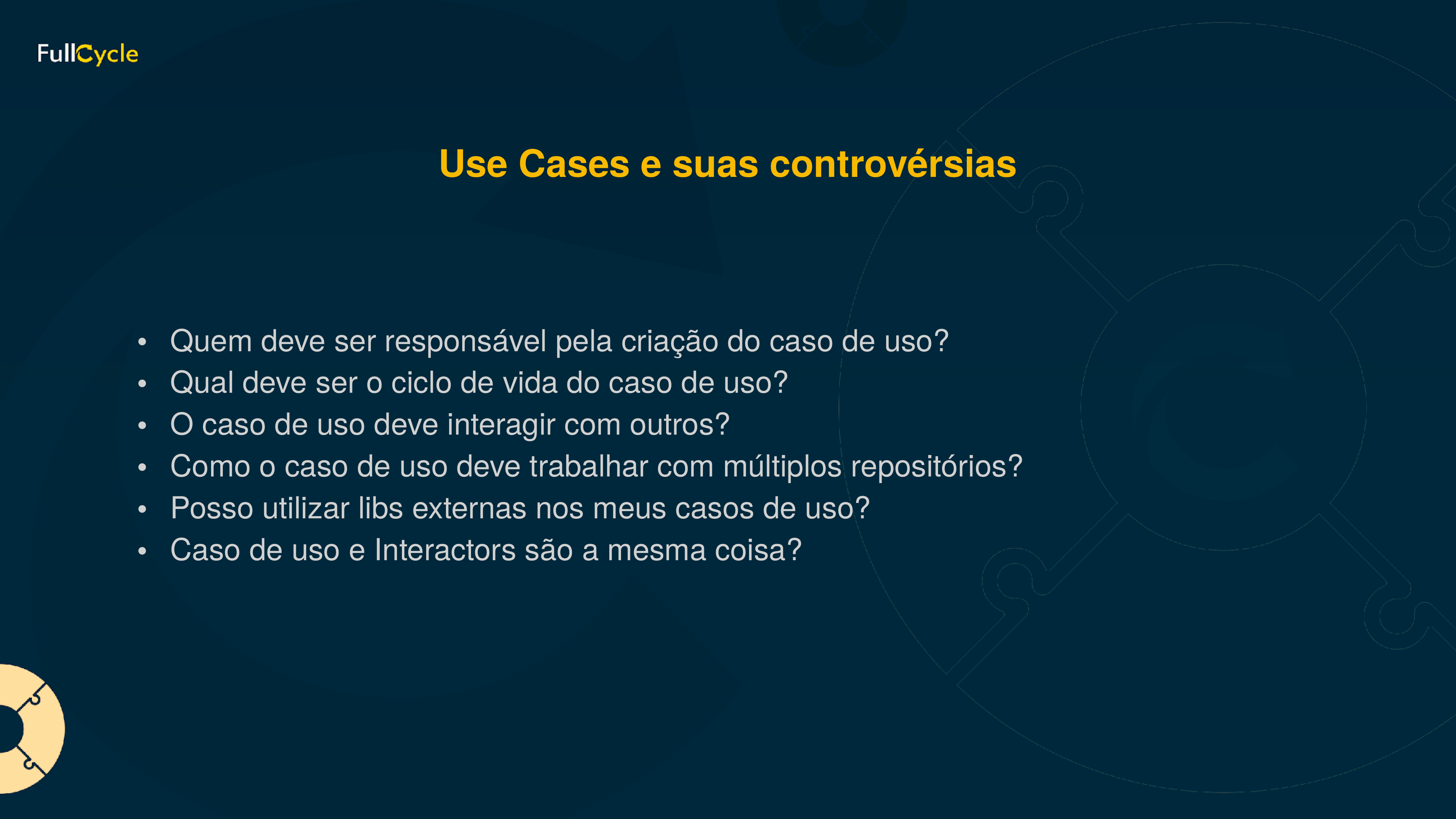

# Use Cases e suas controvérsias
Quem deve ser responsável pela criação do caso de uso?
Qual deve ser o ciclo de vida do caso de uso?
O caso de uso deve interagir com outros?
Como o caso de uso deve trabalhar com múltiplos repositórios?
Posso utilizar libs externas nos meus casos de uso?
Caso de uso e Interactors são a mesma coisa?